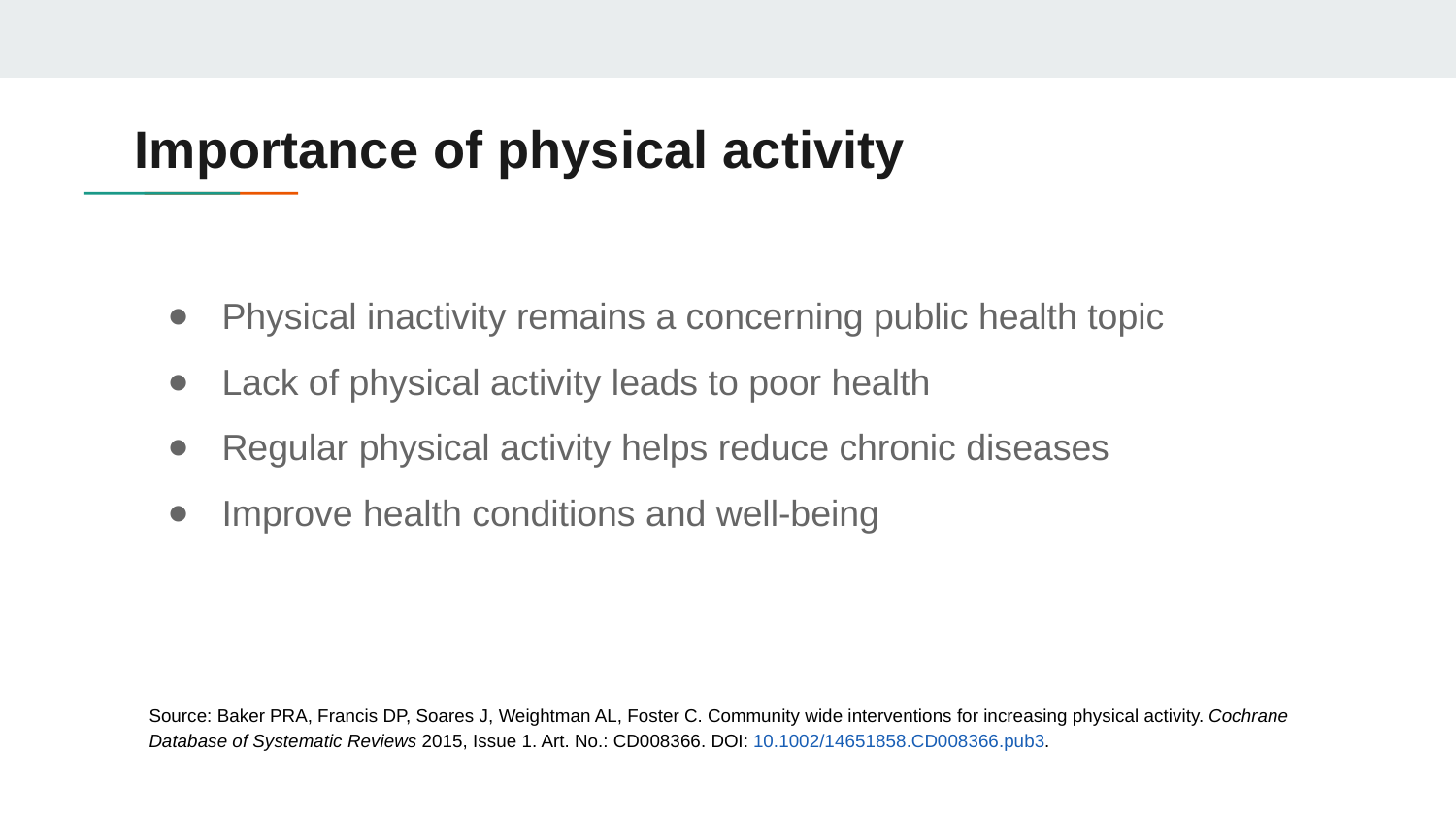

# Importance of physical activity
Physical inactivity remains a concerning public health topic
Lack of physical activity leads to poor health
Regular physical activity helps reduce chronic diseases
Improve health conditions and well-being
Source: Baker PRA, Francis DP, Soares J, Weightman AL, Foster C. Community wide interventions for increasing physical activity. Cochrane Database of Systematic Reviews 2015, Issue 1. Art. No.: CD008366. DOI: 10.1002/14651858.CD008366.pub3.